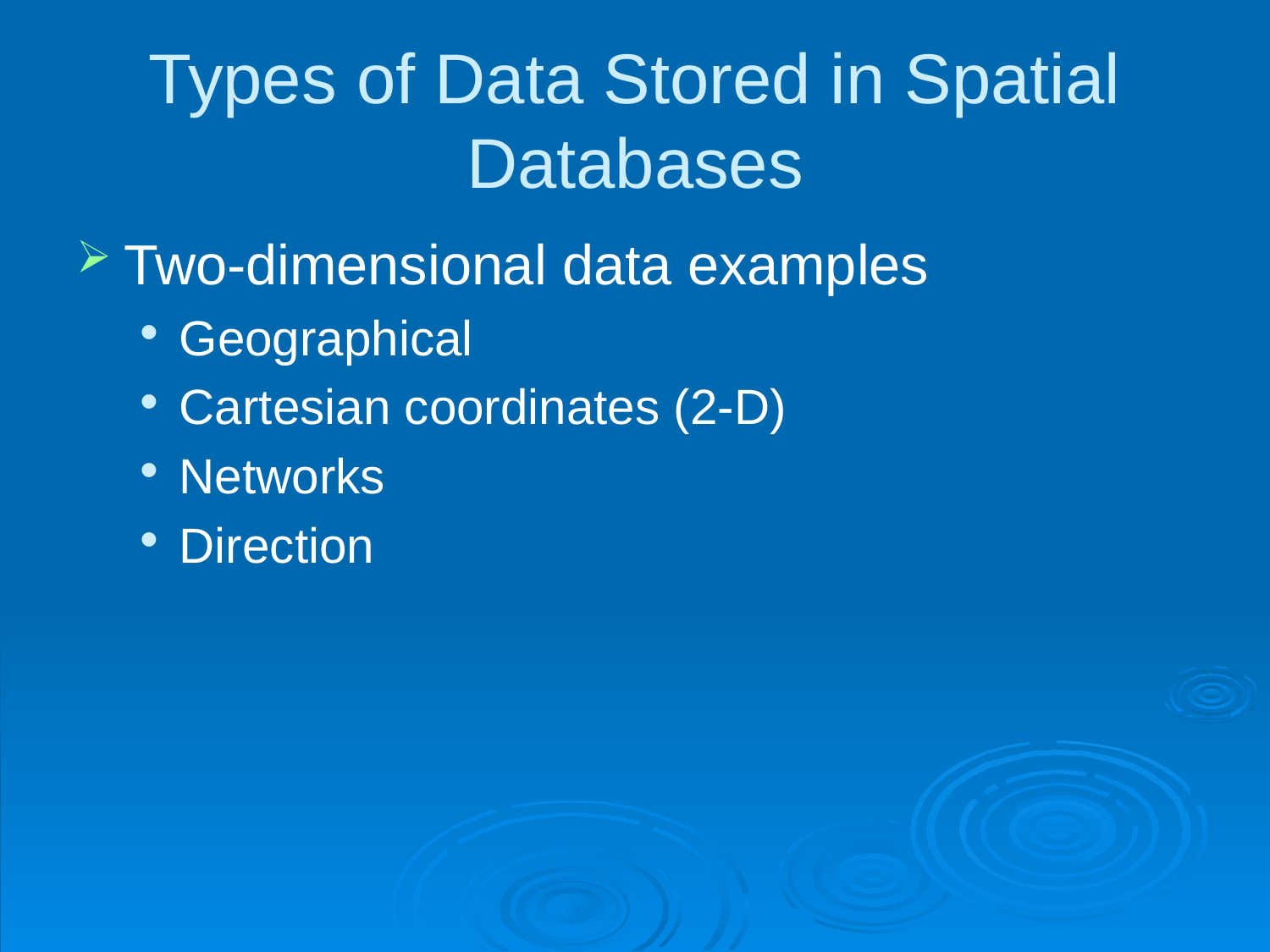

# Types of Data Stored in Spatial Databases
Two-dimensional data examples
Geographical
Cartesian coordinates (2-D)
Networks
Direction